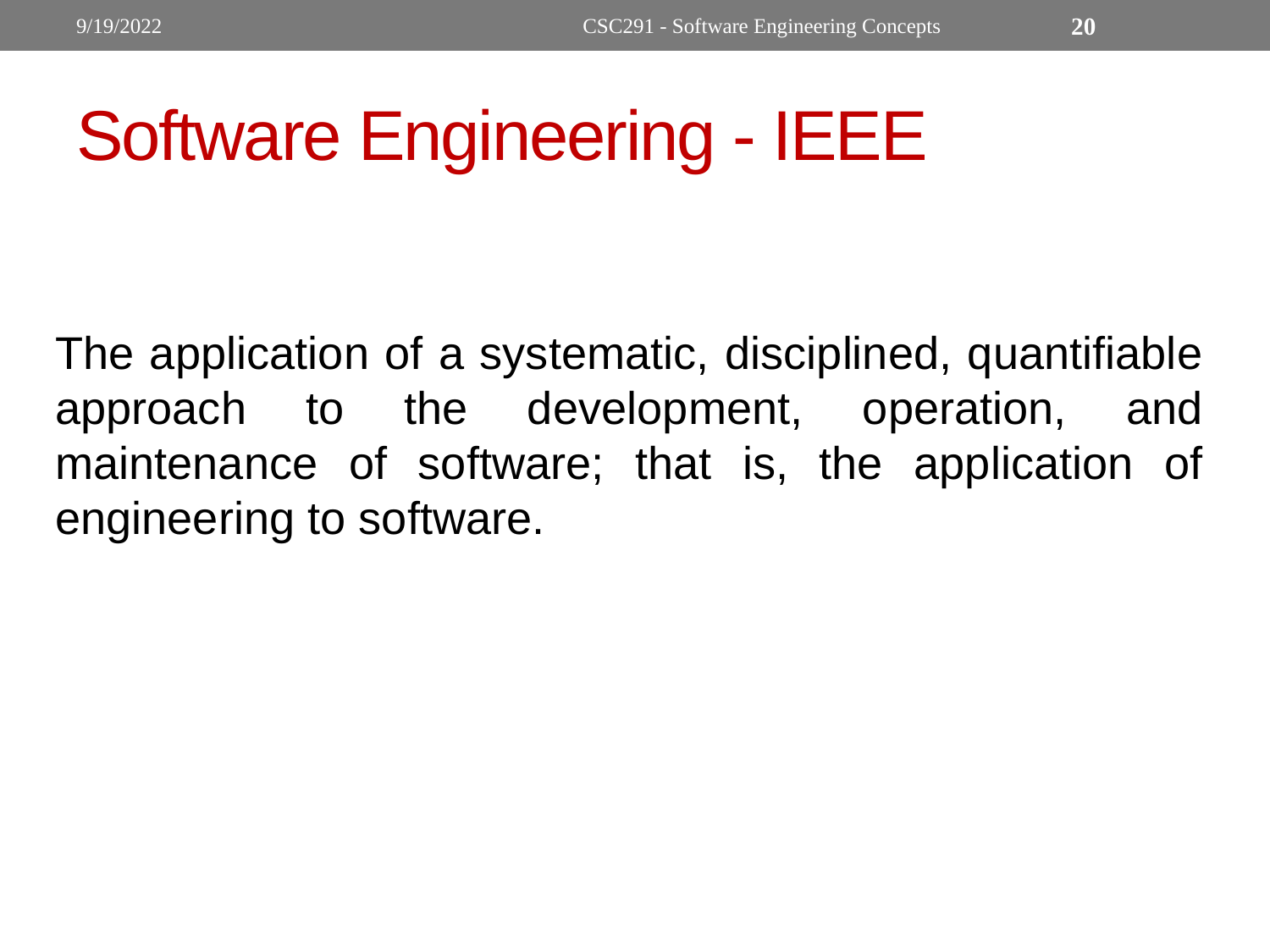

9/19/2022
CSC291 - Software Engineering Concepts
20
# Software Engineering - IEEE

The application of a systematic, disciplined, quantifiable approach to the development, operation, and maintenance of software; that is, the application of engineering to software.